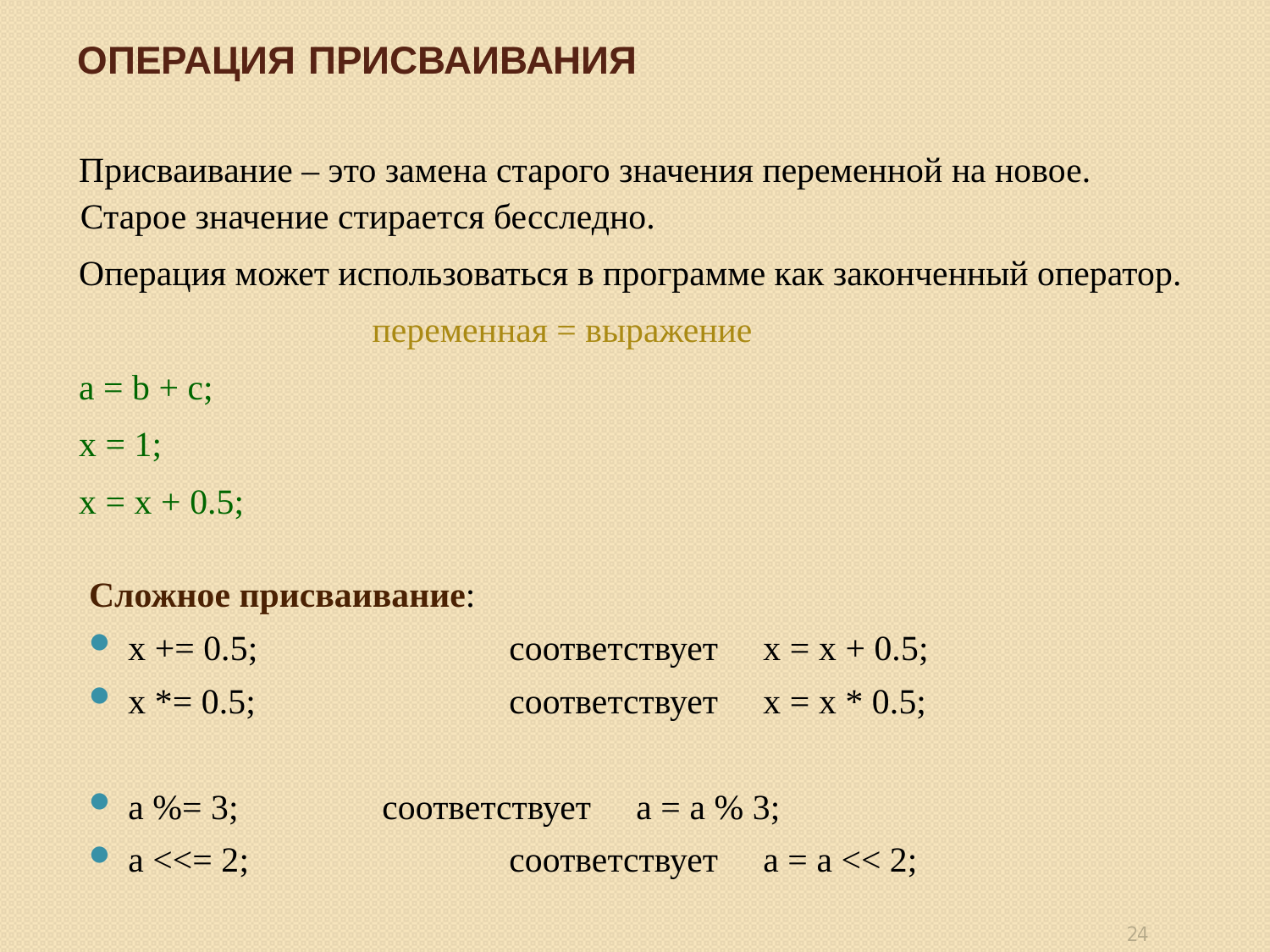

# Операция присваивания
Присваивание – это замена старого значения переменной на новое. Старое значение стирается бесследно.
Операция может использоваться в программе как законченный оператор.
			переменная = выражение
a = b + c;
x = 1;
x = x + 0.5;

Сложное присваивание:
x += 0.5; 		соответствует 	x = x + 0.5;
x *= 0.5; 		соответствует 	x = x * 0.5;

a %= 3; 		соответствует 	a = a % 3;
a <<= 2; 		соответствует 	a = a << 2;

24